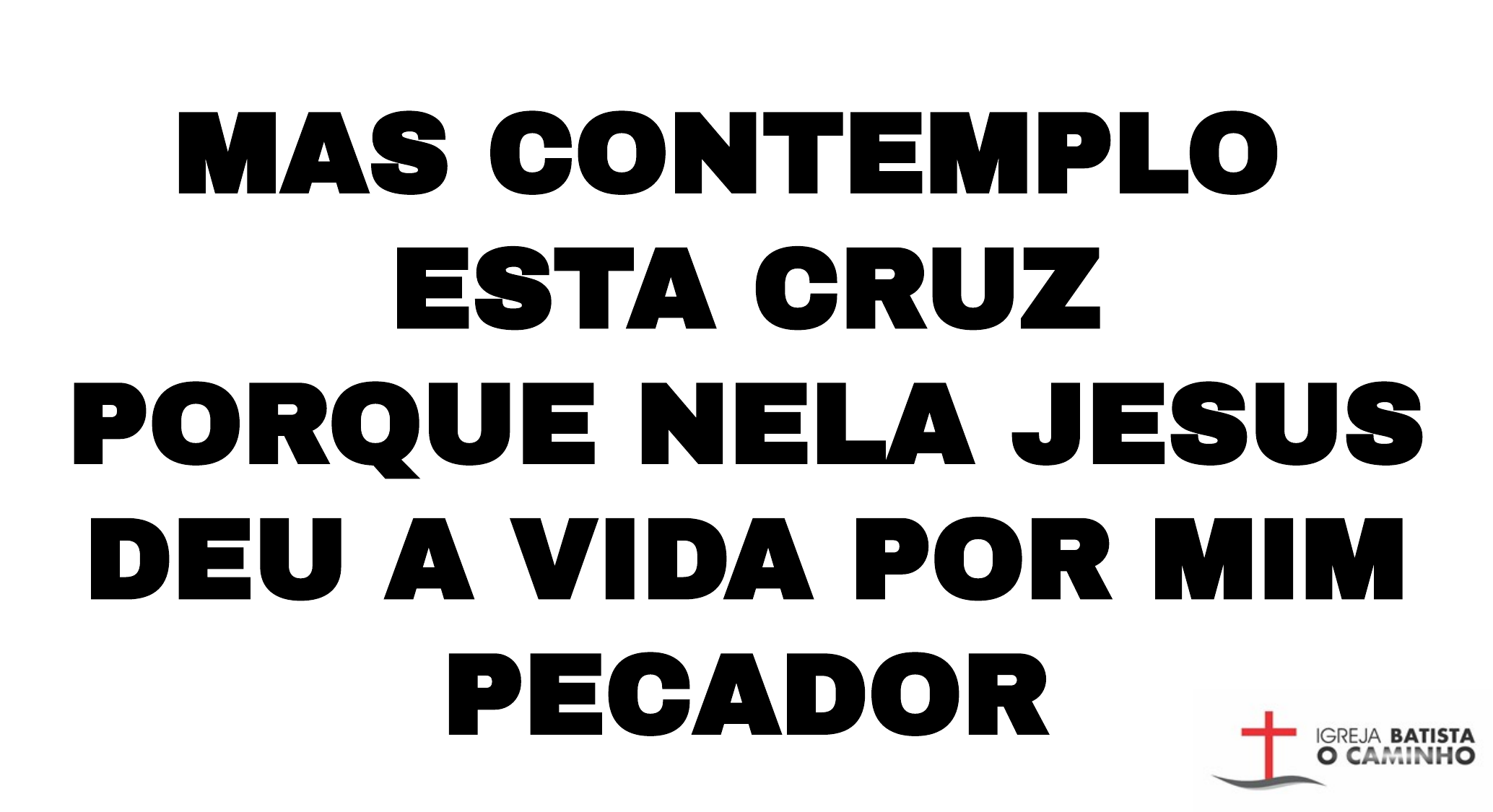

MAS CONTEMPLO
ESTA CRUZ
PORQUE NELA JESUS DEU A VIDA POR MIM PECADOR